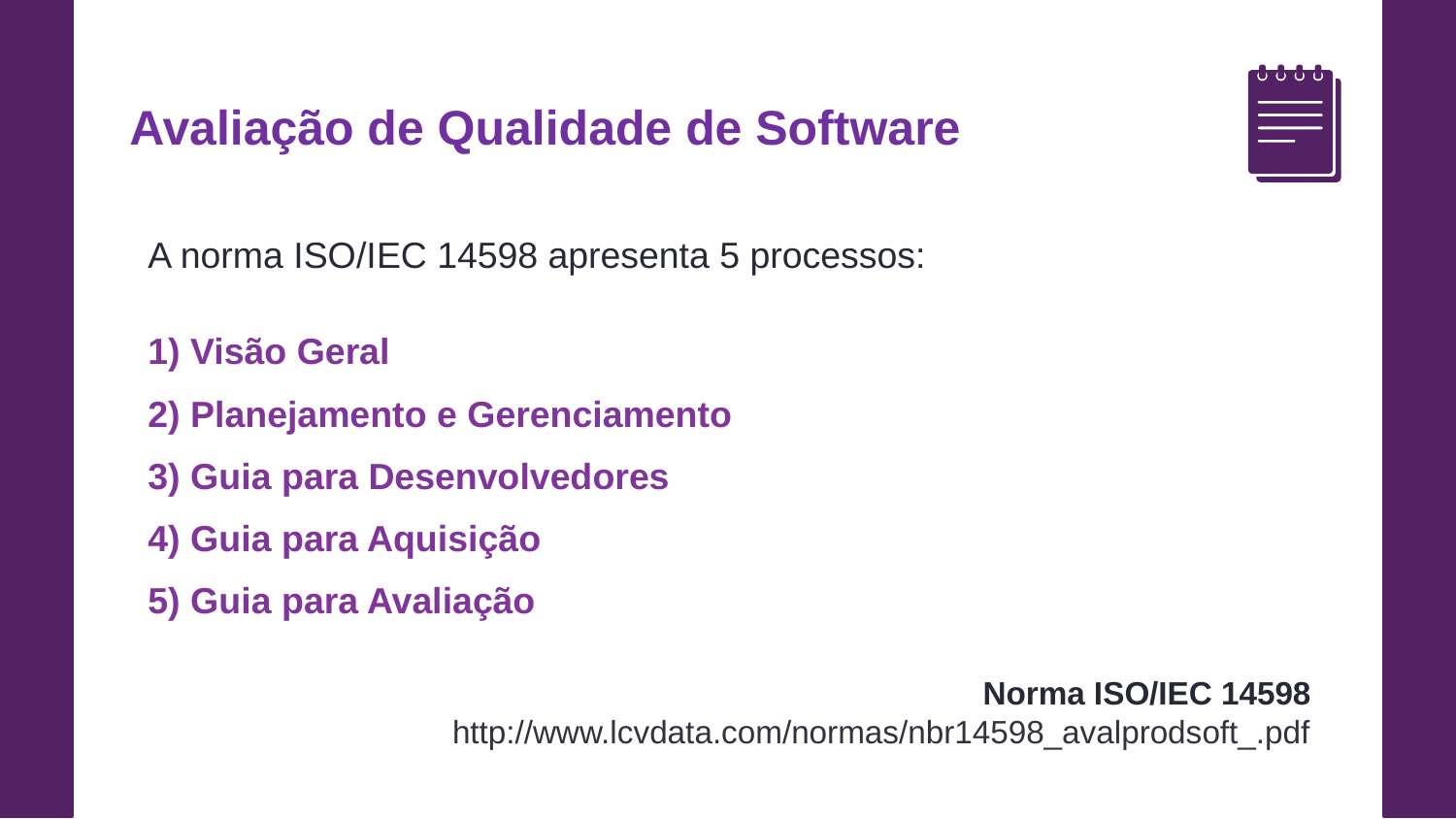

Avaliação de Qualidade de Software
A norma ISO/IEC 14598 apresenta 5 processos:

1) Visão Geral
2) Planejamento e Gerenciamento
3) Guia para Desenvolvedores
4) Guia para Aquisição
5) Guia para Avaliação
Norma ISO/IEC 14598
http://www.lcvdata.com/normas/nbr14598_avalprodsoft_.pdf